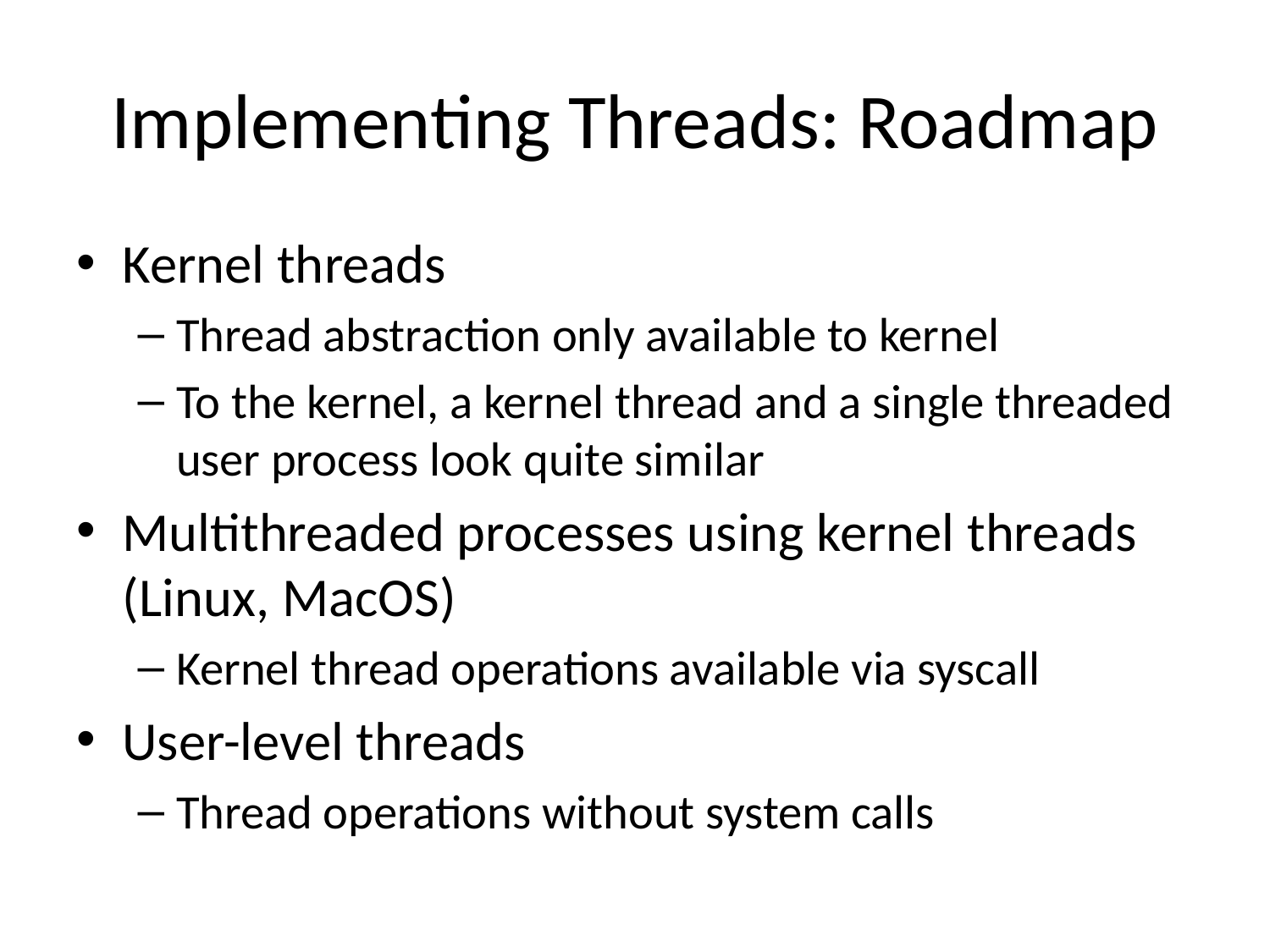

# Implementing Threads: Roadmap
Kernel threads
Thread abstraction only available to kernel
To the kernel, a kernel thread and a single threaded user process look quite similar
Multithreaded processes using kernel threads (Linux, MacOS)
Kernel thread operations available via syscall
User-level threads
Thread operations without system calls